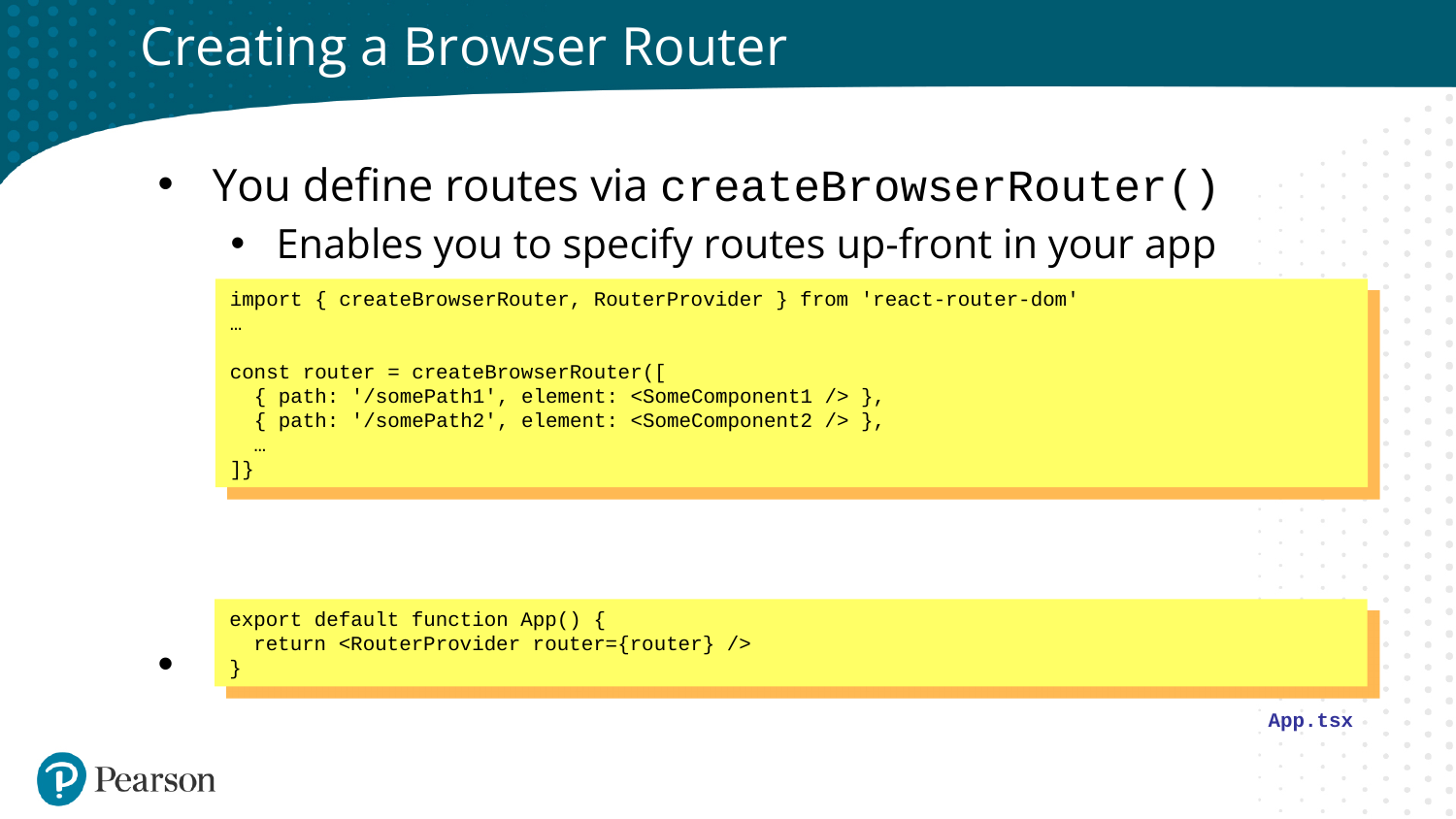

# Creating a Browser Router
You define routes via createBrowserRouter()
Enables you to specify routes up-front in your app

Use the router in your App component as follows:
import { createBrowserRouter, RouterProvider } from 'react-router-dom'
…

const router = createBrowserRouter([
  { path: '/somePath1', element: <SomeComponent1 /> },
  { path: '/somePath2', element: <SomeComponent2 /> },
  …
]}
export default function App() {
  return <RouterProvider router={router} />
}
App.tsx